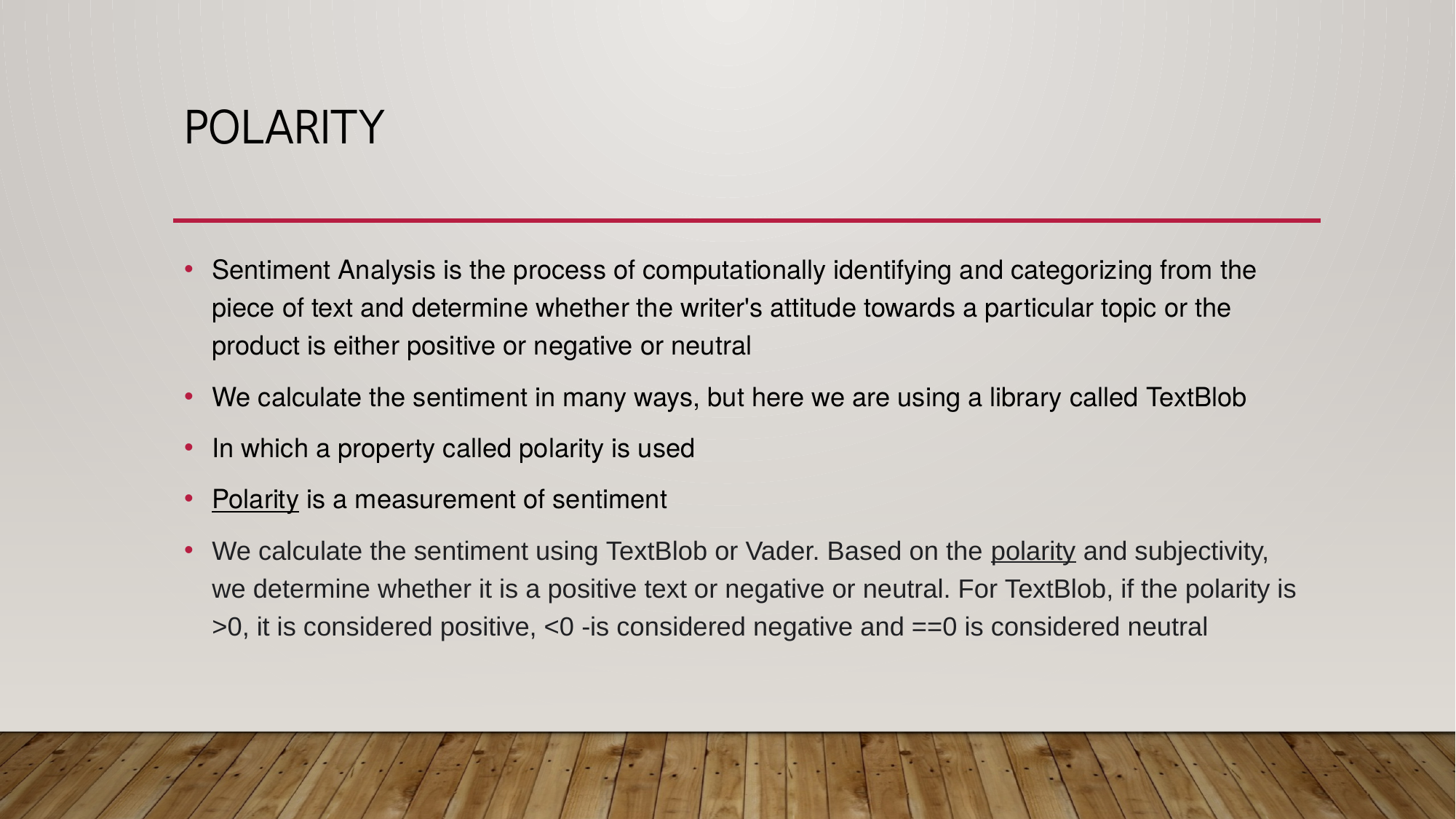

# POLARITY
Sentiment Analysis is the process of computationally identifying and categorizing from the piece of text and determine whether the writer's attitude towards a particular topic or the product is either positive or negative or neutral
We calculate the sentiment in many ways, but here we are using a library called TextBlob
In which a property called polarity is used
Polarity is a measurement of sentiment
We calculate the sentiment using TextBlob or Vader. Based on the polarity and subjectivity, we determine whether it is a positive text or negative or neutral. For TextBlob, if the polarity is >0, it is considered positive, <0 -is considered negative and ==0 is considered neutral